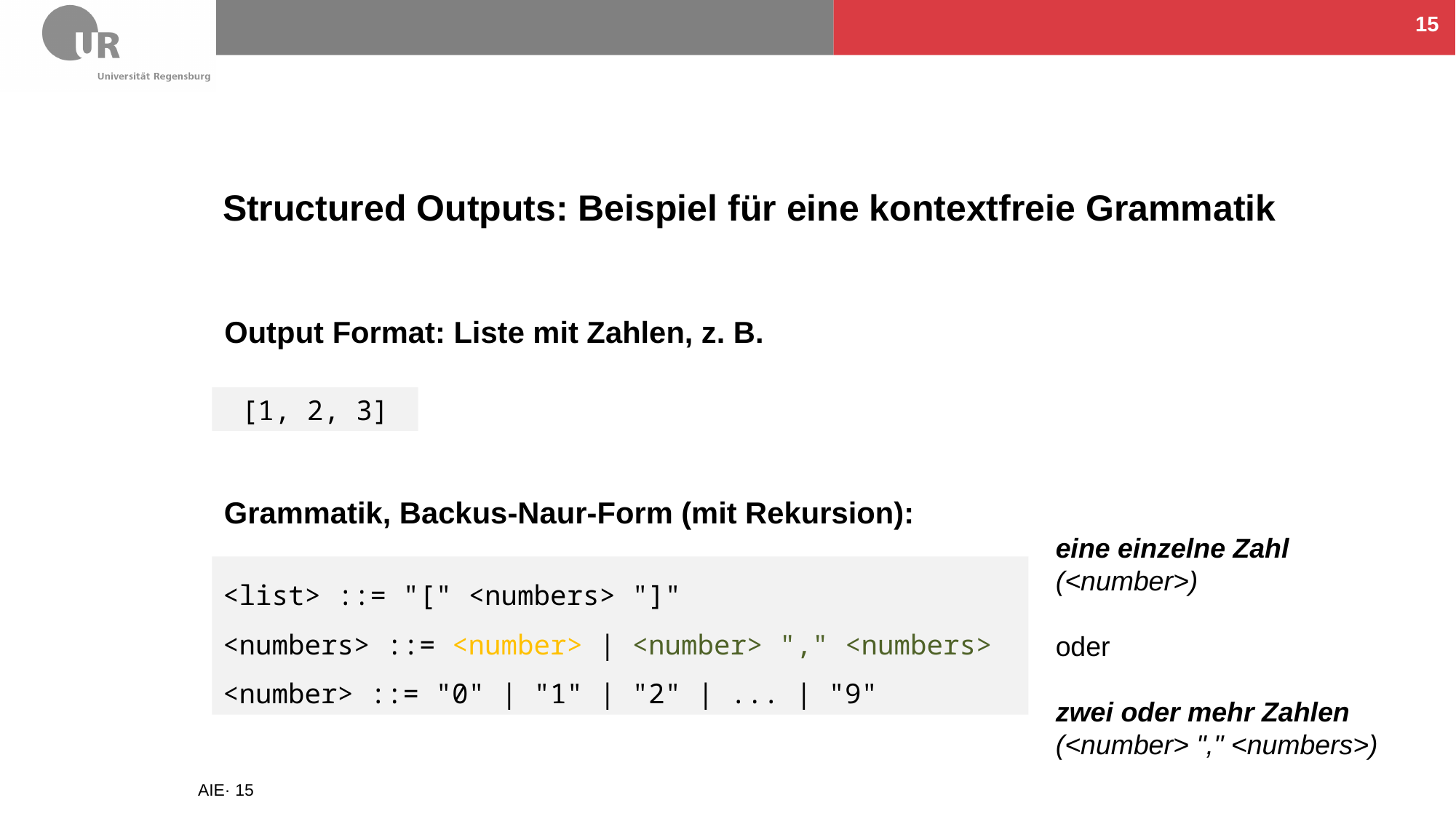

15
# Structured Outputs: Beispiel für eine kontextfreie Grammatik
Output Format: Liste mit Zahlen, z. B.
[1, 2, 3]
Grammatik, Backus-Naur-Form (mit Rekursion):
eine einzelne Zahl (<number>)
oder

zwei oder mehr Zahlen (<number> "," <numbers>)
<list> ::= "[" <numbers> "]"
<numbers> ::= <number> | <number> "," <numbers>
<number> ::= "0" | "1" | "2" | ... | "9"